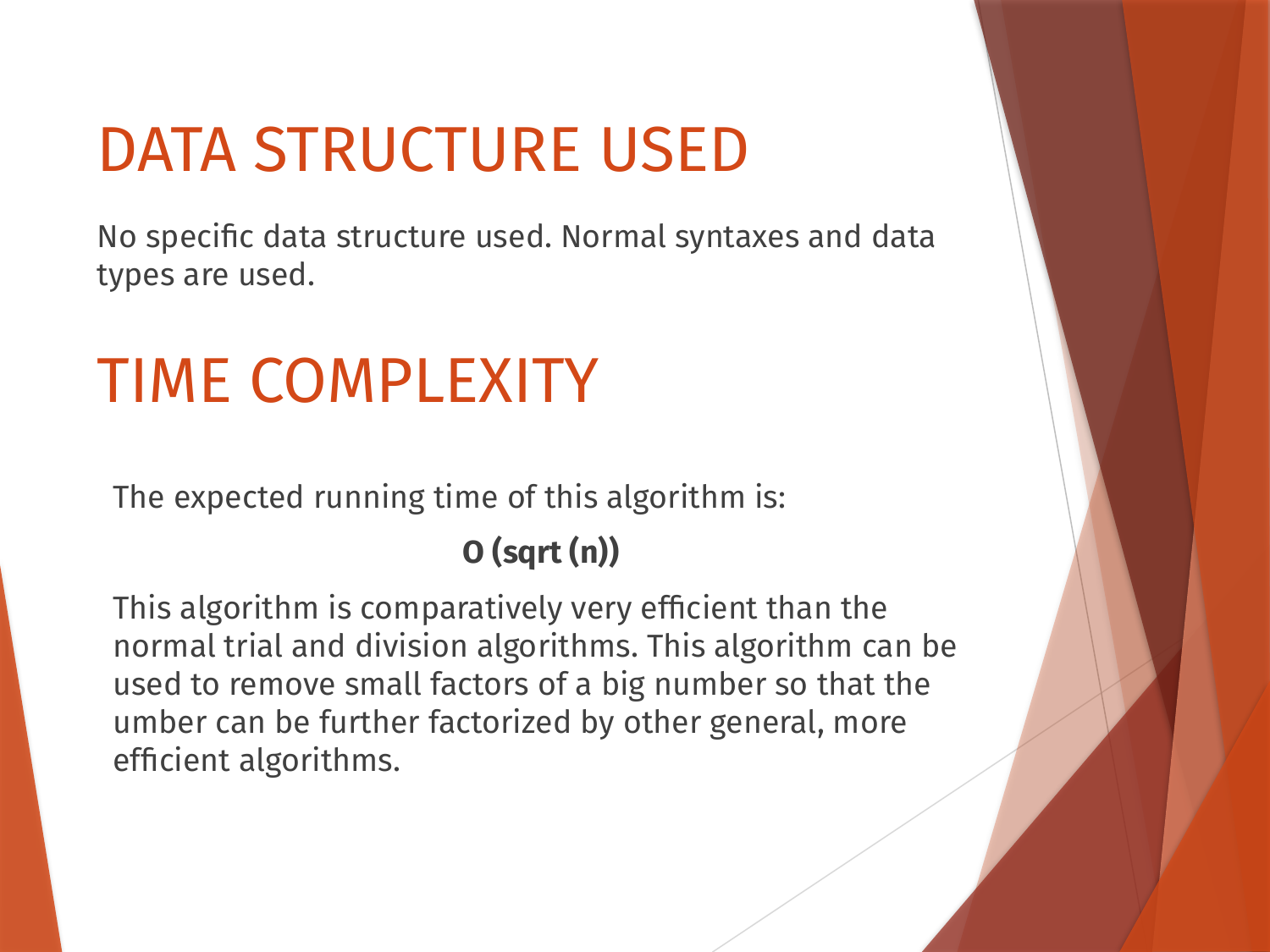

# DATA STRUCTURE USED
No specific data structure used. Normal syntaxes and data types are used.

TIME COMPLEXITY
The expected running time of this algorithm is:
O (sqrt (n))
This algorithm is comparatively very efficient than the normal trial and division algorithms. This algorithm can be used to remove small factors of a big number so that the umber can be further factorized by other general, more efficient algorithms.